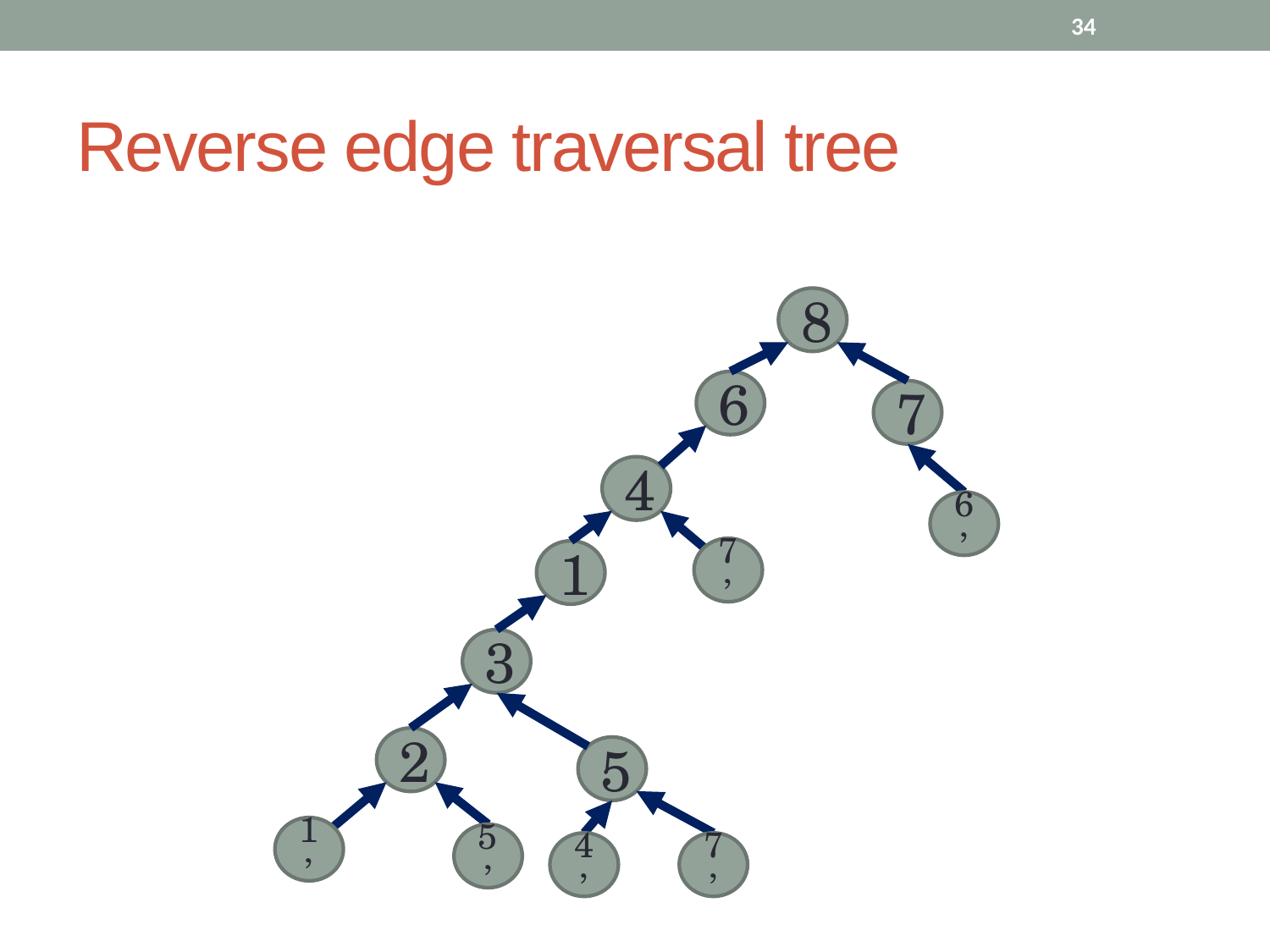

34
# Reverse edge traversal tree

8
6
7
4
6’
7’
1
3
2
5
1’
5’
4’
7’